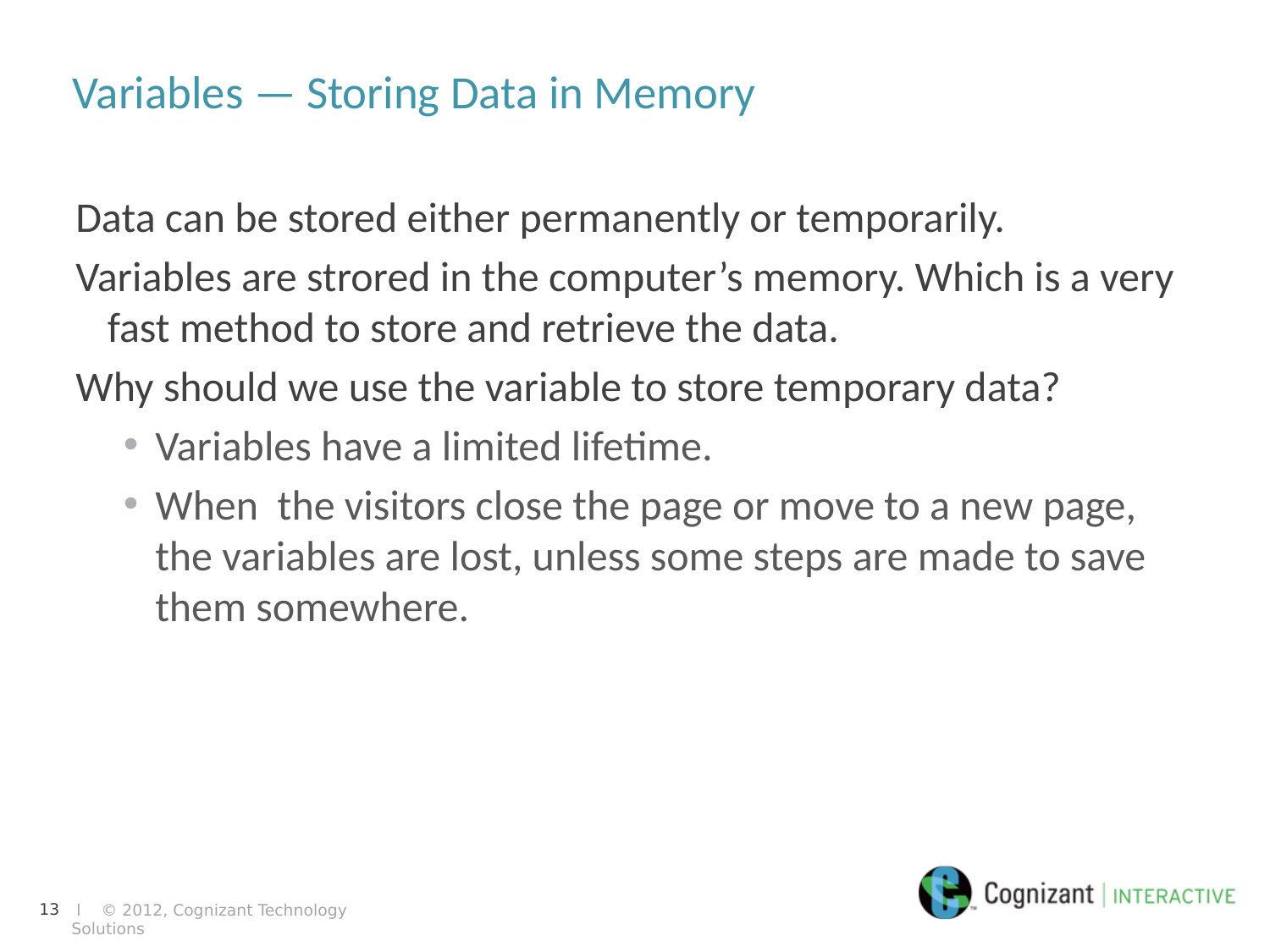

# Variables — Storing Data in Memory
Data can be stored either permanently or temporarily.
Variables are strored in the computer’s memory. Which is a very fast method to store and retrieve the data.
Why should we use the variable to store temporary data?
Variables have a limited lifetime.
When  the visitors close the page or move to a new page, the variables are lost, unless some steps are made to save them somewhere.